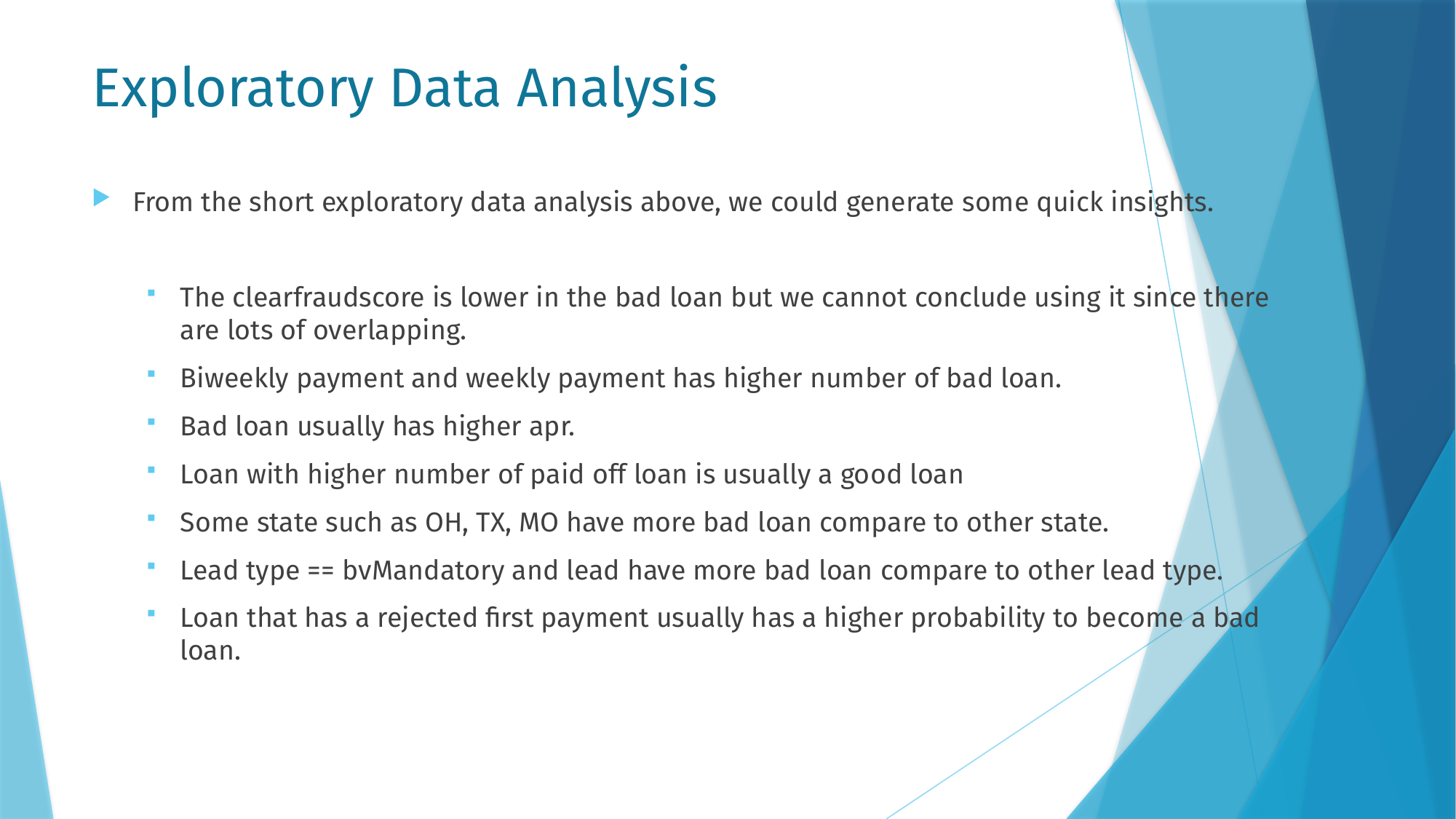

# Exploratory Data Analysis
From the short exploratory data analysis above, we could generate some quick insights.

The clearfraudscore is lower in the bad loan but we cannot conclude using it since there are lots of overlapping.
Biweekly payment and weekly payment has higher number of bad loan.
Bad loan usually has higher apr.
Loan with higher number of paid off loan is usually a good loan
Some state such as OH, TX, MO have more bad loan compare to other state.
Lead type == bvMandatory and lead have more bad loan compare to other lead type.
Loan that has a rejected first payment usually has a higher probability to become a bad loan.